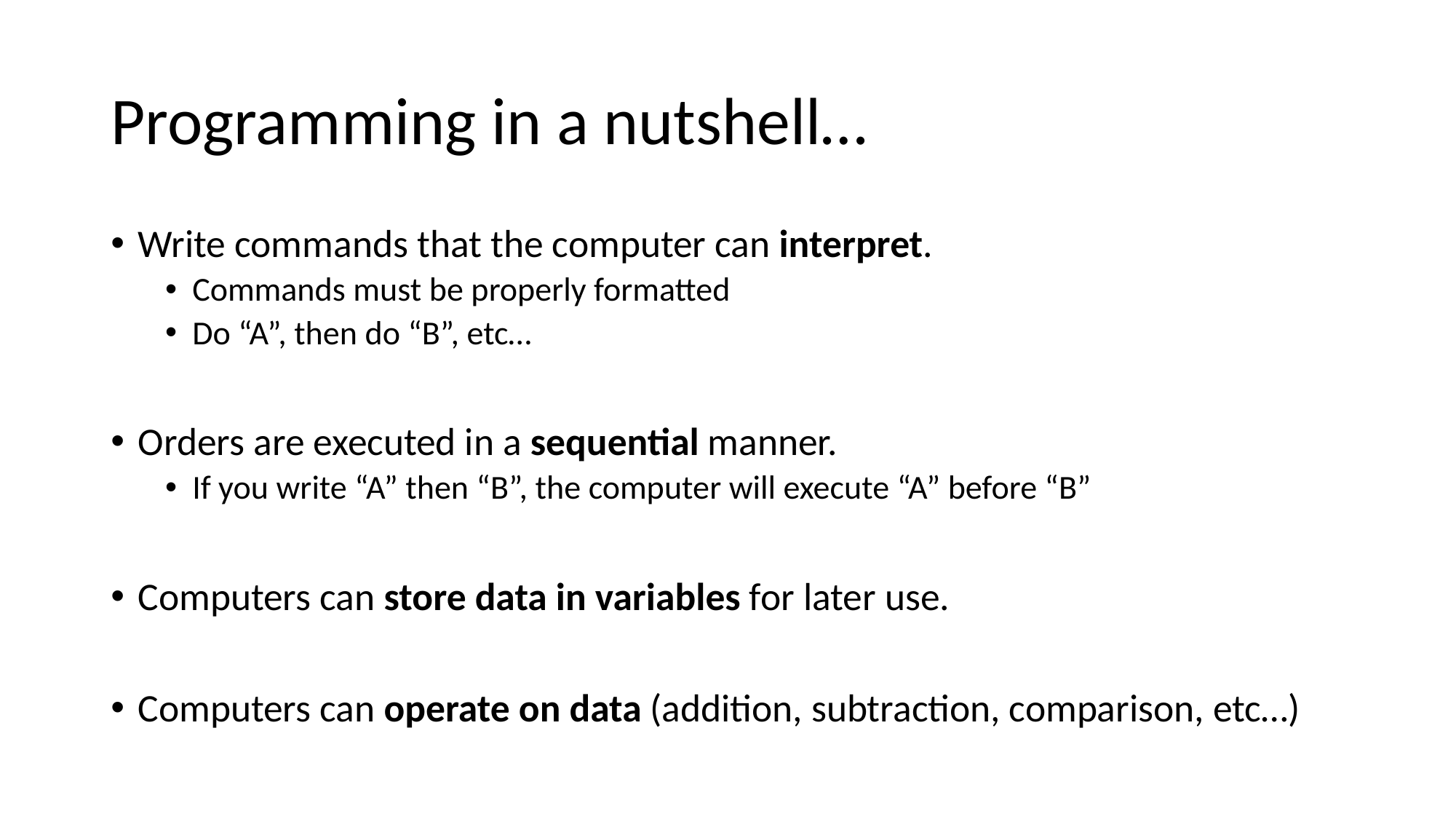

# Programming in a nutshell…
Write commands that the computer can interpret.
Commands must be properly formatted
Do “A”, then do “B”, etc…

Orders are executed in a sequential manner.
If you write “A” then “B”, the computer will execute “A” before “B”

Computers can store data in variables for later use.

Computers can operate on data (addition, subtraction, comparison, etc…)